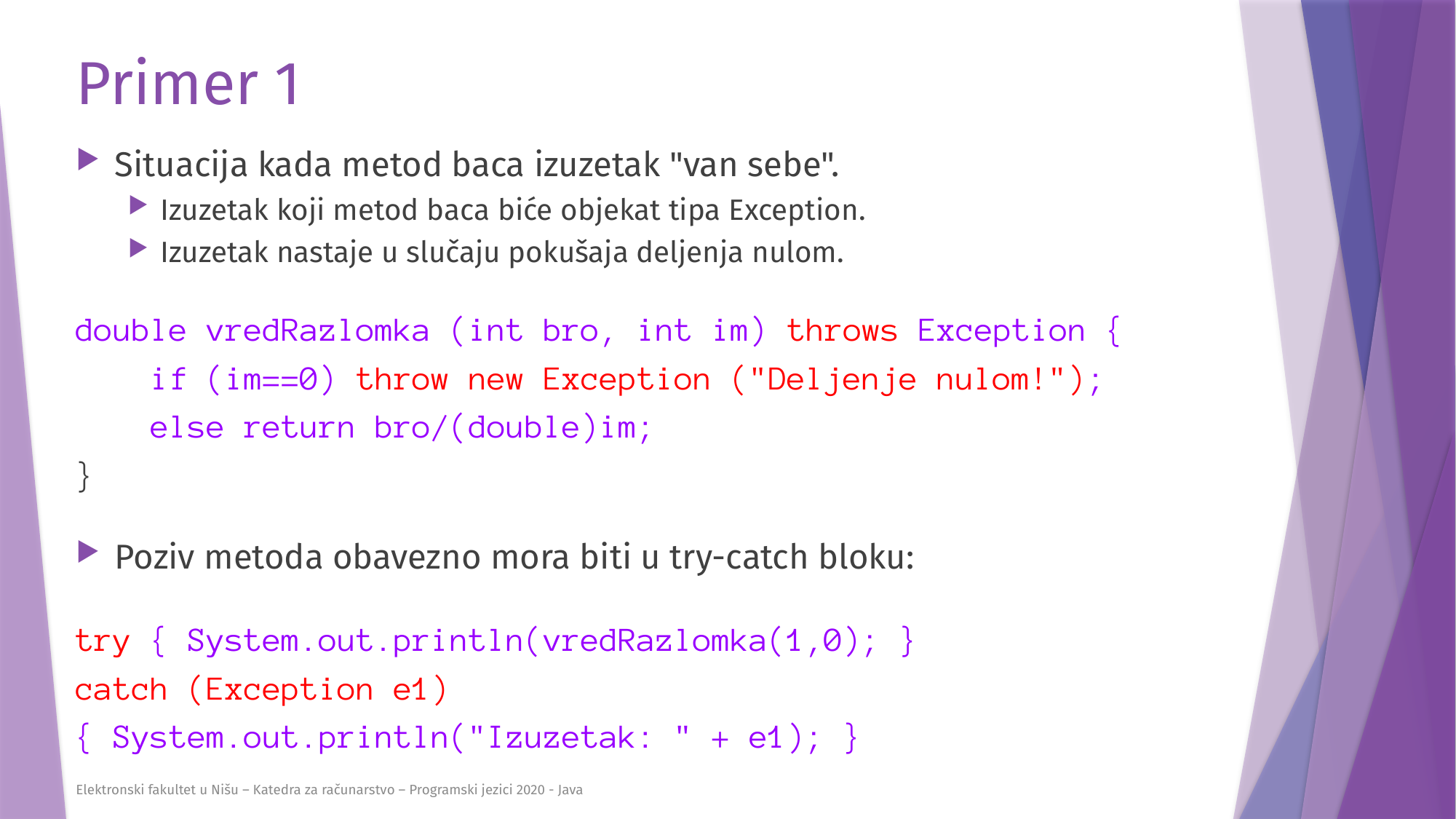

# Primer 1
Situacija kada metod baca izuzetak "van sebe".
Izuzetak koji metod baca biće objekat tipa Exception.
Izuzetak nastaje u slučaju pokušaja deljenja nulom.

double vredRazlomka (int bro, int im) throws Exception {
    if (im==0) throw new Exception ("Deljenje nulom!");
    else return bro/(double)im;
}

Poziv metoda obavezno mora biti u try-catch bloku:

try { System.out.println(vredRazlomka(1,0); }
catch (Exception e1)
{ System.out.println("Izuzetak: " + e1); }

Elektronski fakultet u Nišu – Katedra za računarstvo – Programski jezici 2020 - Java